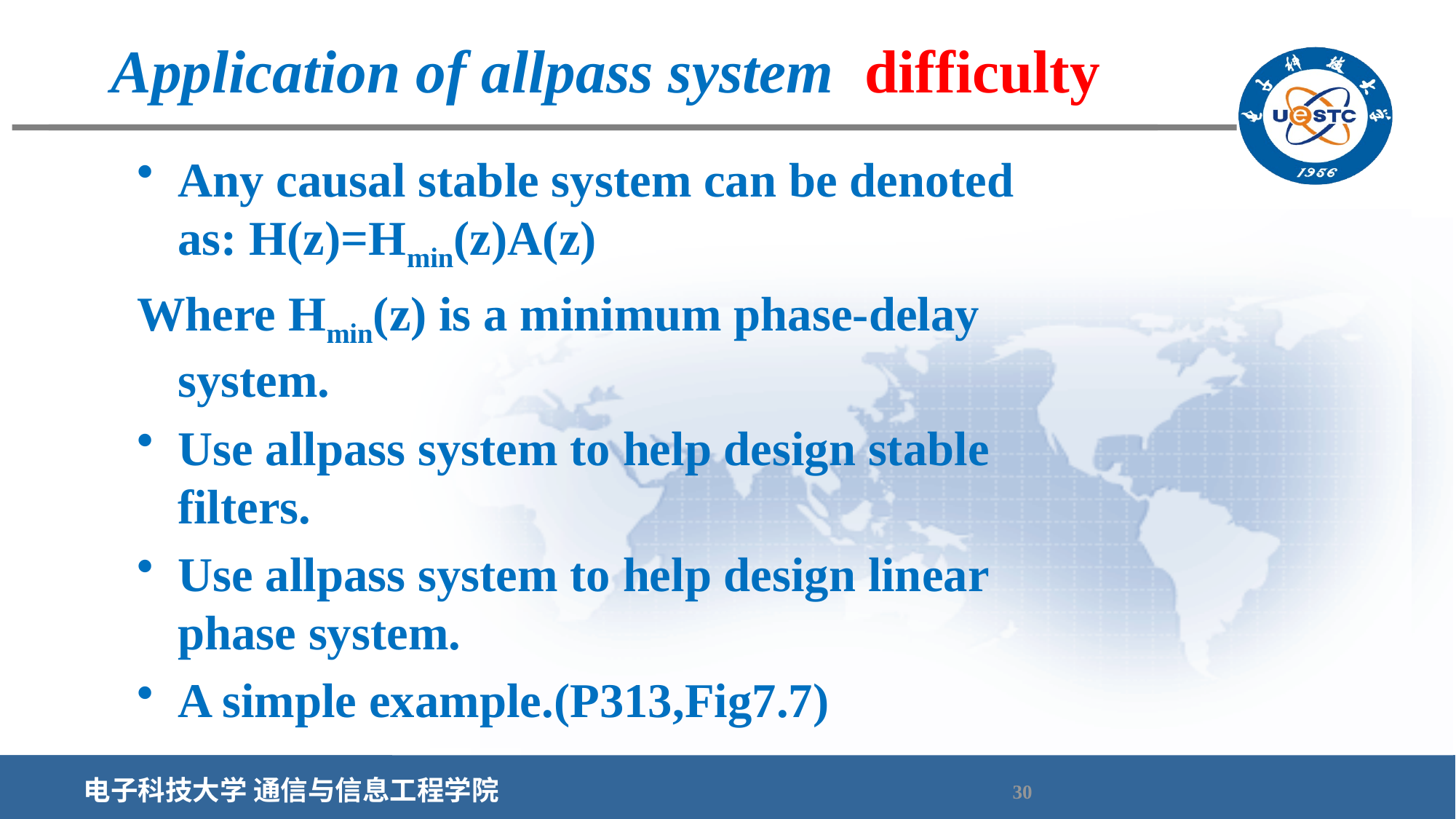

# Application of allpass system  difficulty
Any causal stable system can be denoted as: H(z)=Hmin(z)A(z)
Where Hmin(z) is a minimum phase-delay system.
Use allpass system to help design stable filters.
Use allpass system to help design linear phase system.
A simple example.(P313,Fig7.7)